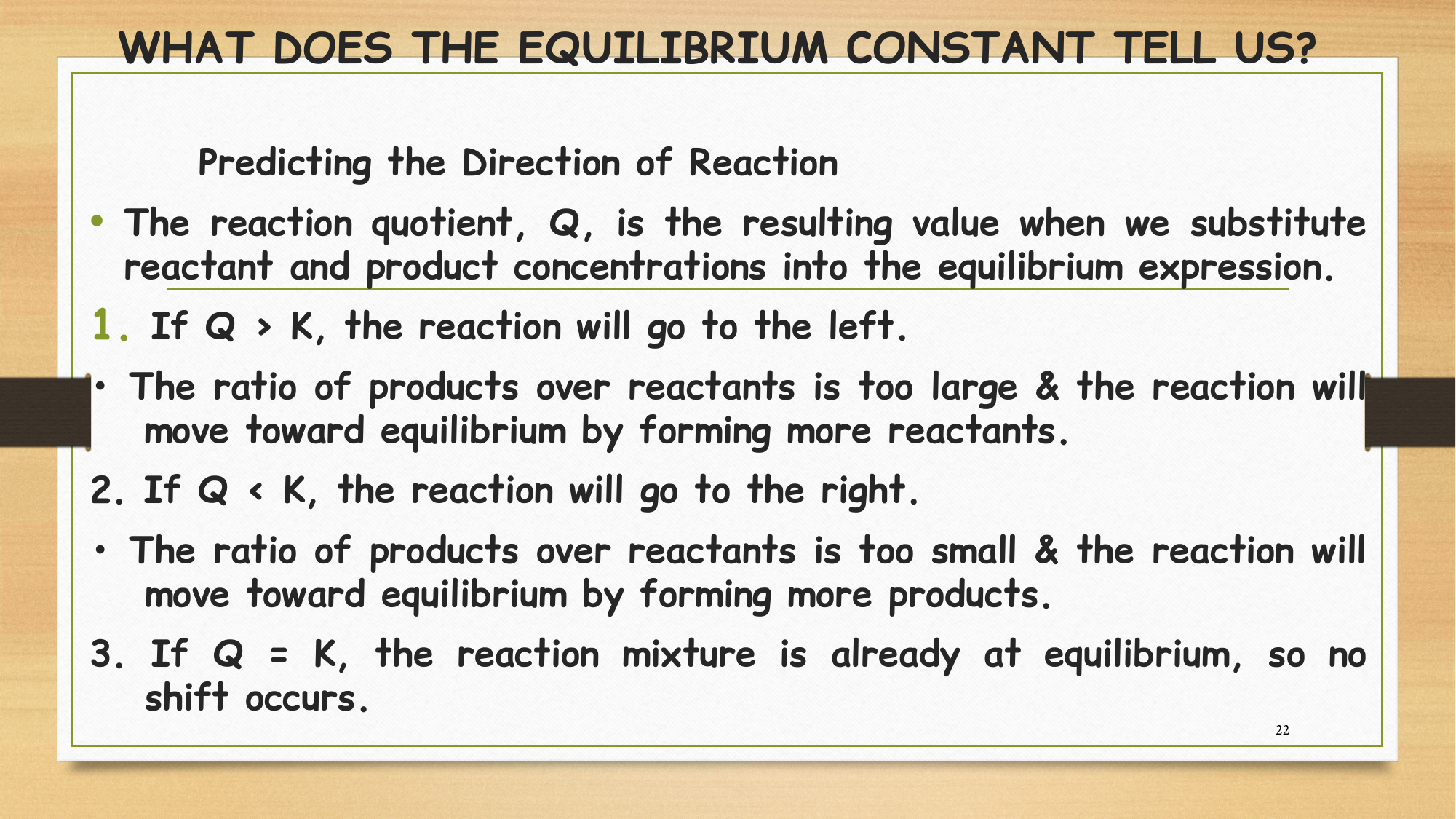

# WHAT DOES THE EQUILIBRIUM CONSTANT TELL US?
	Predicting the Direction of Reaction
The reaction quotient, Q, is the resulting value when we substitute reactant and product concentrations into the equilibrium expression.
If Q > K, the reaction will go to the left.
• The ratio of products over reactants is too large & the reaction will move toward equilibrium by forming more reactants.
2. If Q < K, the reaction will go to the right.
• The ratio of products over reactants is too small & the reaction will move toward equilibrium by forming more products.
3. If Q = K, the reaction mixture is already at equilibrium, so no shift occurs.

22